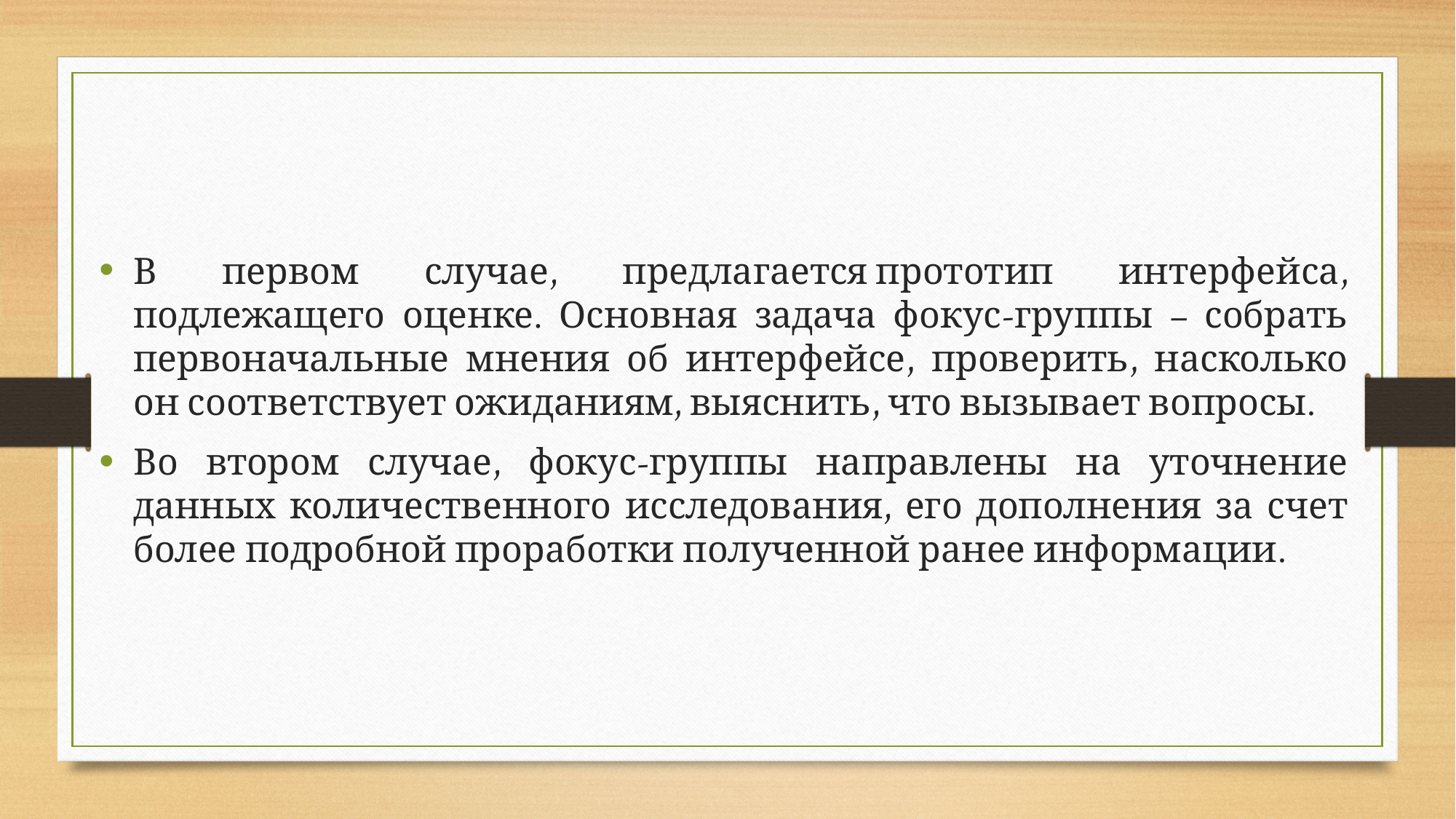

В первом случае, предлагается прототип интерфейса, подлежащего оценке. Основная задача фокус-группы – собрать первоначальные мнения об интерфейсе, проверить, насколько он соответствует ожиданиям, выяснить, что вызывает вопросы.
Во втором случае, фокус-группы направлены на уточнение данных количественного исследования, его дополнения за счет более подробной проработки полученной ранее информации.